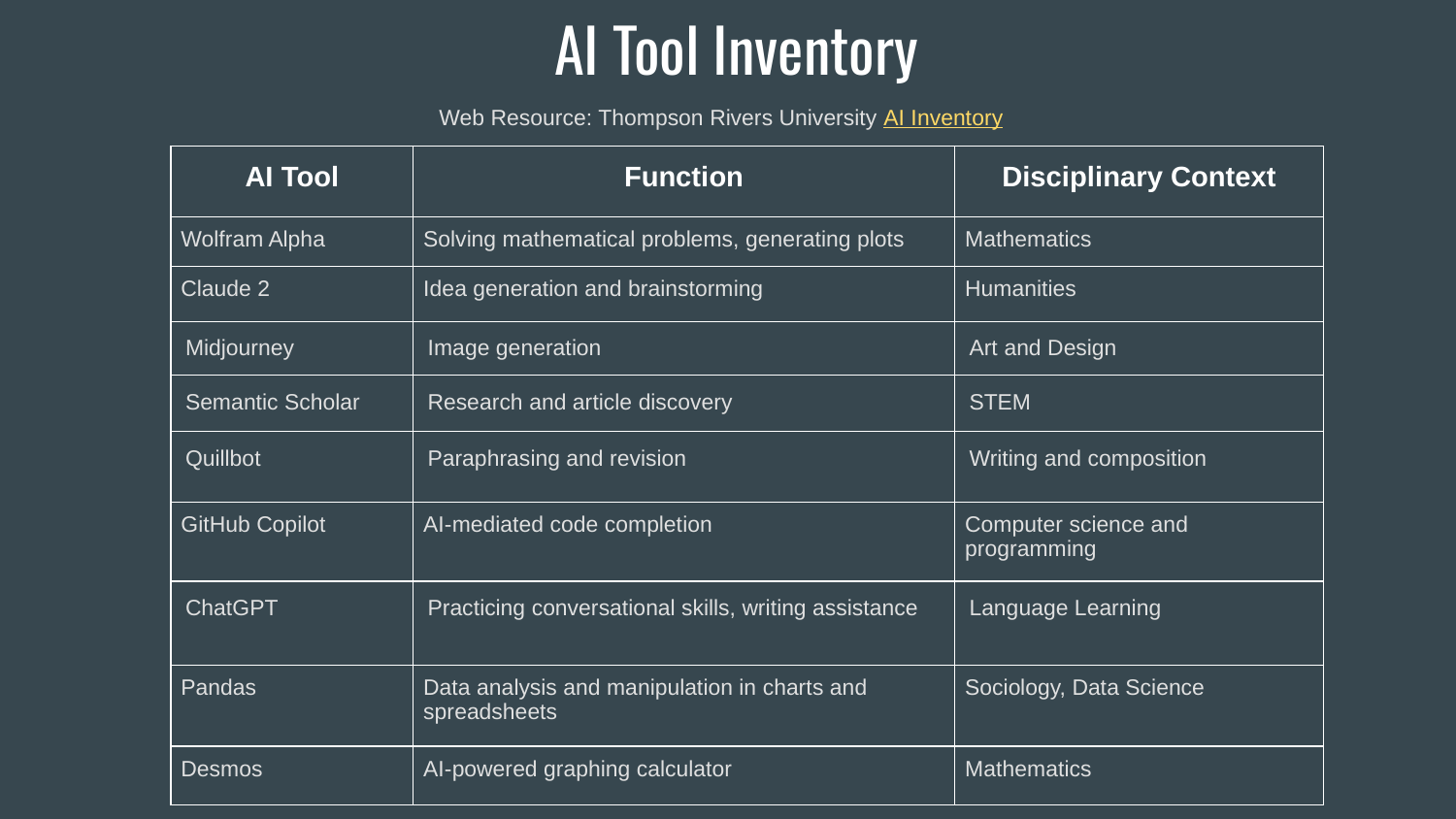

AI Tool Inventory
Web Resource: Thompson Rivers University AI Inventory
| AI Tool | Function | Disciplinary Context |
| --- | --- | --- |
| Wolfram Alpha | Solving mathematical problems, generating plots | Mathematics |
| Claude 2 | Idea generation and brainstorming | Humanities |
| Midjourney | Image generation | Art and Design |
| Semantic Scholar | Research and article discovery | STEM |
| Quillbot | Paraphrasing and revision | Writing and composition |
| GitHub Copilot | AI-mediated code completion | Computer science and programming |
| ChatGPT | Practicing conversational skills, writing assistance | Language Learning |
| Pandas | Data analysis and manipulation in charts and spreadsheets | Sociology, Data Science |
| Desmos | AI-powered graphing calculator | Mathematics |